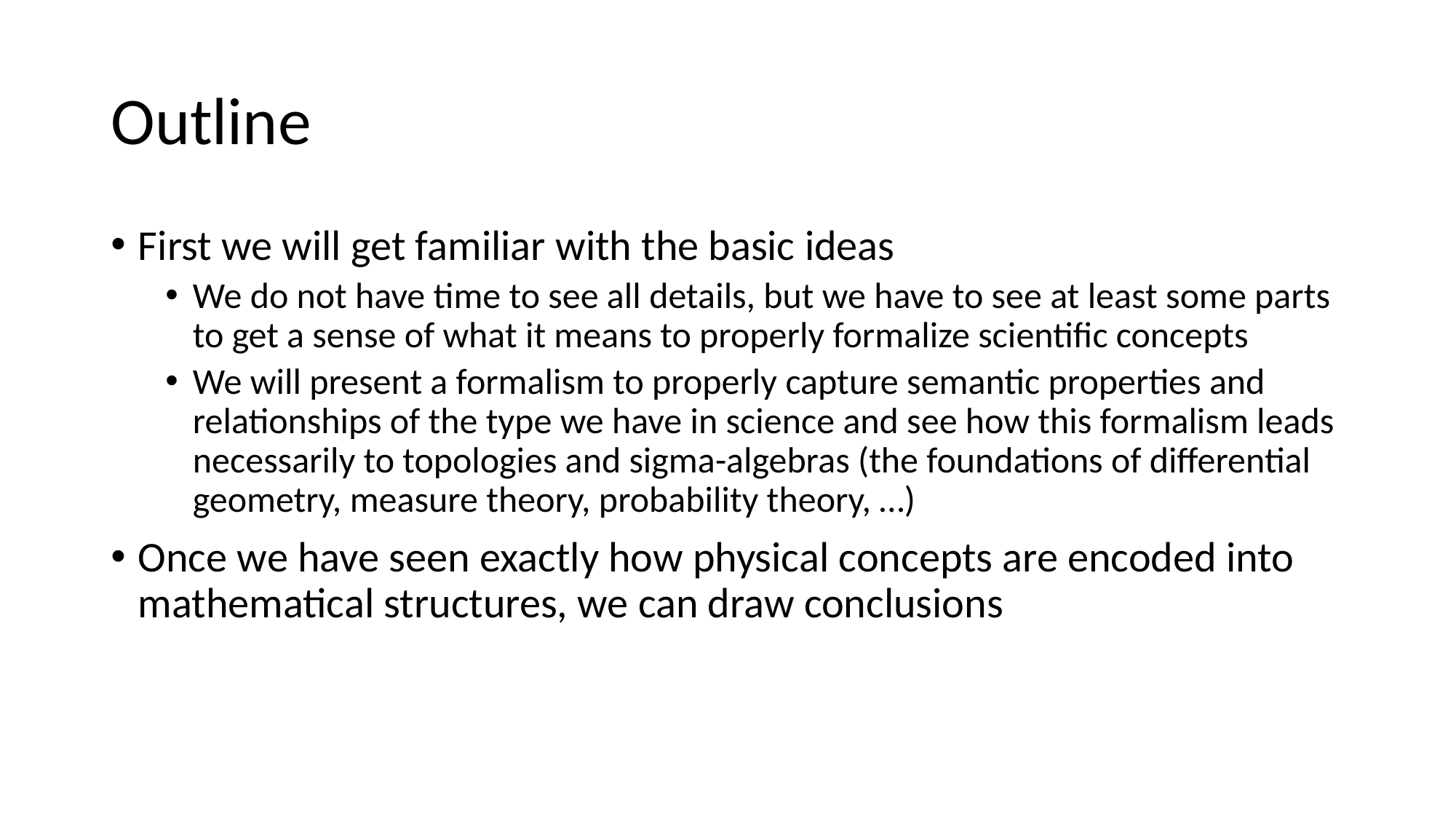

# Outline
First we will get familiar with the basic ideas
We do not have time to see all details, but we have to see at least some parts to get a sense of what it means to properly formalize scientific concepts
We will present a formalism to properly capture semantic properties and relationships of the type we have in science and see how this formalism leads necessarily to topologies and sigma-algebras (the foundations of differential geometry, measure theory, probability theory, …)
Once we have seen exactly how physical concepts are encoded into mathematical structures, we can draw conclusions